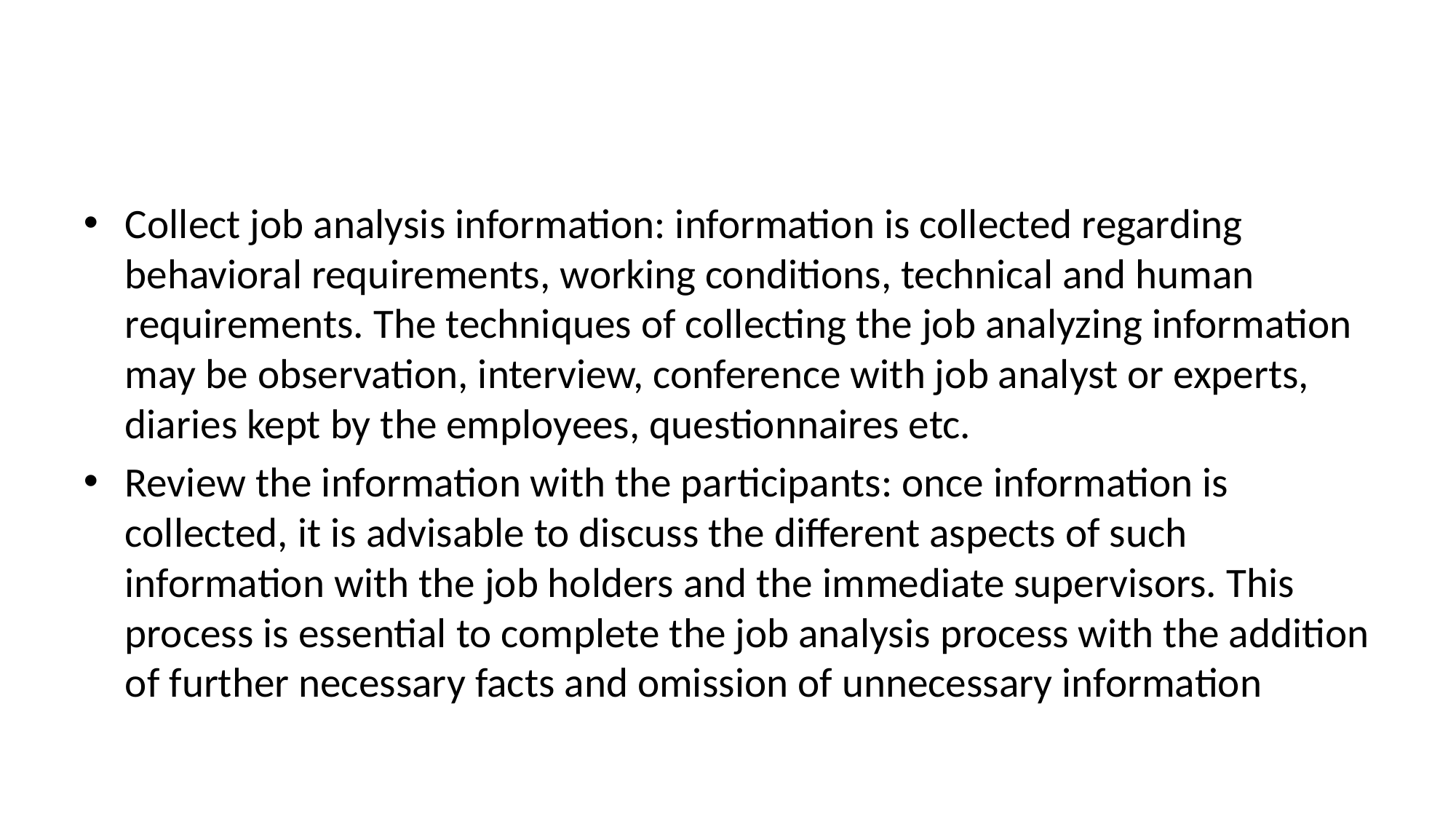

#
Collect job analysis information: information is collected regarding behavioral requirements, working conditions, technical and human requirements. The techniques of collecting the job analyzing information may be observation, interview, conference with job analyst or experts, diaries kept by the employees, questionnaires etc.
Review the information with the participants: once information is collected, it is advisable to discuss the different aspects of such information with the job holders and the immediate supervisors. This process is essential to complete the job analysis process with the addition of further necessary facts and omission of unnecessary information